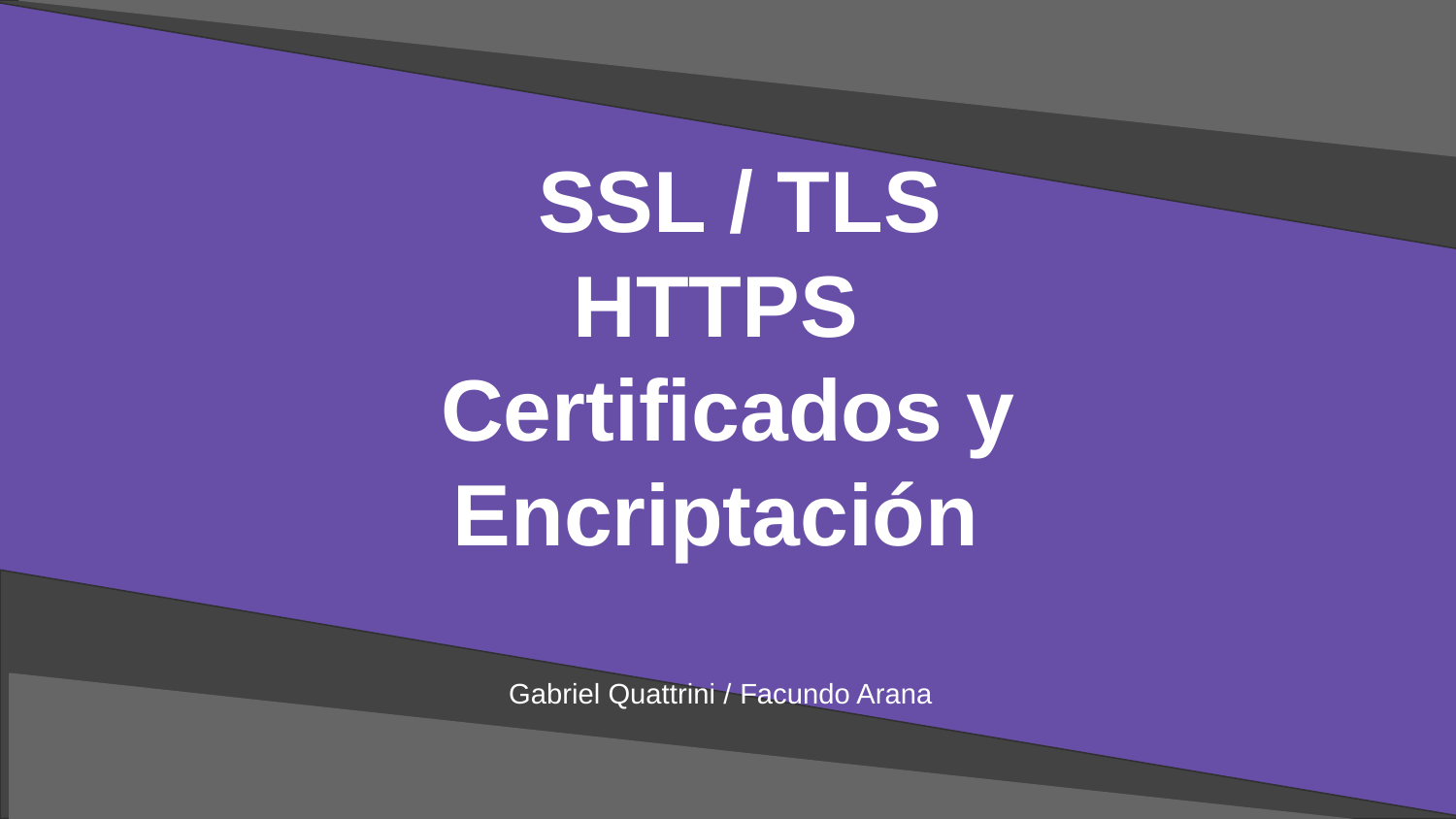

# SSL / TLS
HTTPS
Certificados y
Encriptación

 Gabriel Quattrini / Facundo Arana